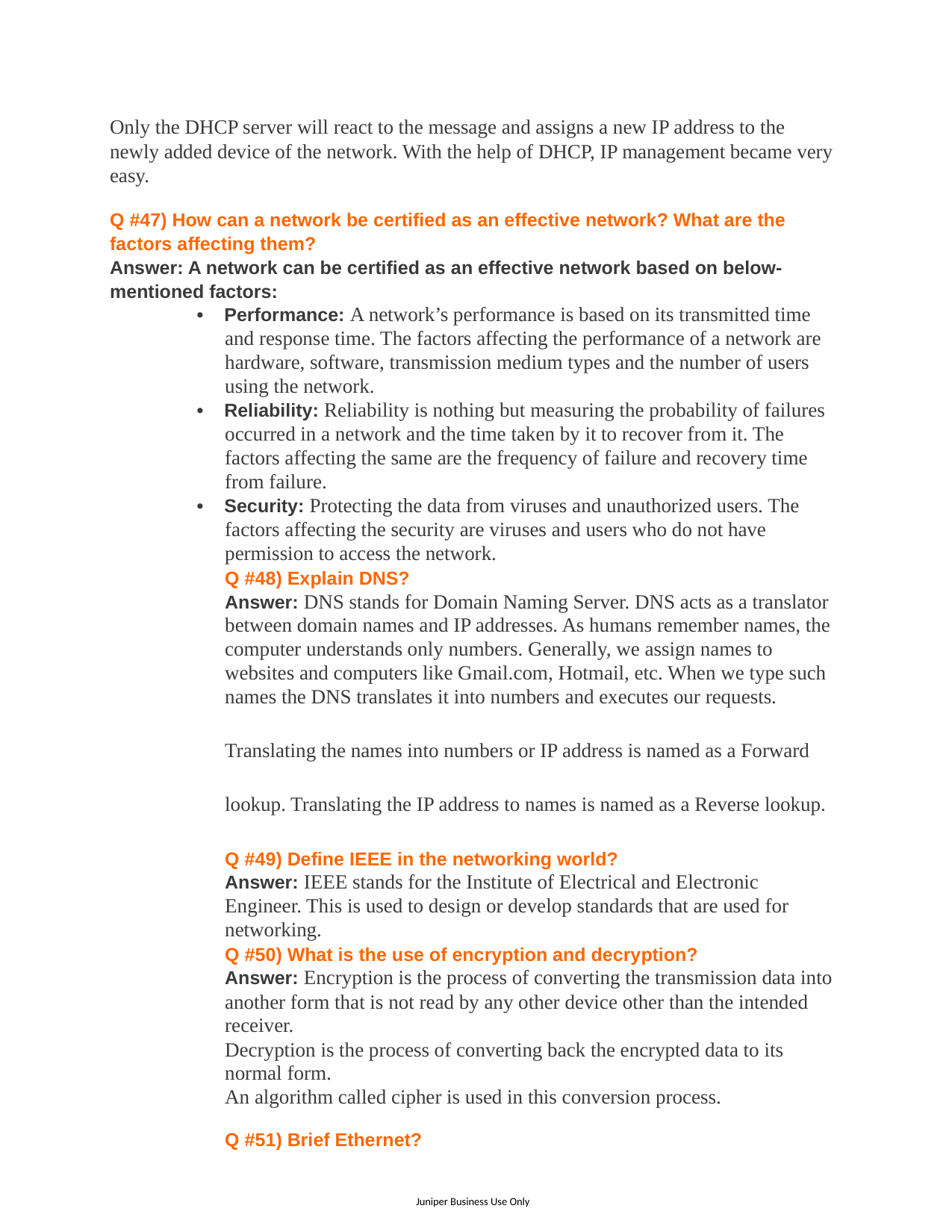

Only the DHCP server will react to the message and assigns a new IP address to the newly added device of the network. With the help of DHCP, IP management became very easy.
Q #47) How can a network be certified as an effective network? What are the factors affecting them?
Answer: A network can be certified as an effective network based on below-mentioned factors:
•    Performance: A network’s performance is based on its transmitted time and response time. The factors affecting the performance of a network are hardware, software, transmission medium types and the number of users using the network.
•    Reliability: Reliability is nothing but measuring the probability of failures occurred in a network and the time taken by it to recover from it. The factors affecting the same are the frequency of failure and recovery time from failure.
•    Security: Protecting the data from viruses and unauthorized users. The factors affecting the security are viruses and users who do not have permission to access the network.
Q #48) Explain DNS?
Answer: DNS stands for Domain Naming Server. DNS acts as a translator between domain names and IP addresses. As humans remember names, the computer understands only numbers. Generally, we assign names to websites and computers like Gmail.com, Hotmail, etc. When we type such names the DNS translates it into numbers and executes our requests.
Translating the names into numbers or IP address is named as a Forward lookup. Translating the IP address to names is named as a Reverse lookup.
Q #49) Define IEEE in the networking world?
Answer: IEEE stands for the Institute of Electrical and Electronic Engineer. This is used to design or develop standards that are used for networking.
Q #50) What is the use of encryption and decryption?
Answer: Encryption is the process of converting the transmission data into another form that is not read by any other device other than the intended receiver.
Decryption is the process of converting back the encrypted data to its normal form.
An algorithm called cipher is used in this conversion process.
Q #51) Brief Ethernet?
Juniper Business Use Only